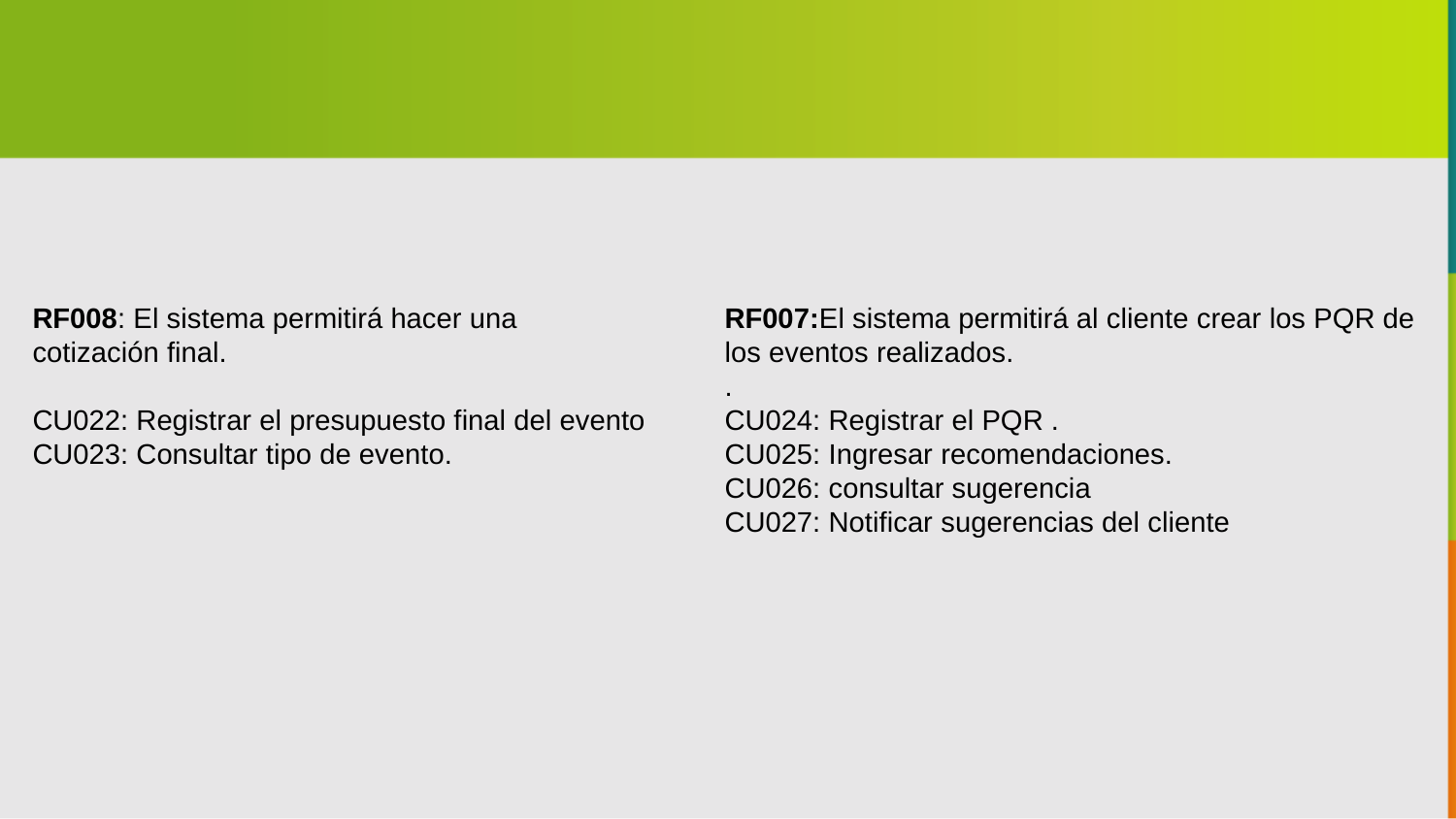

RF008: El sistema permitirá hacer una
cotización final.

CU022: Registrar el presupuesto final del evento
CU023: Consultar tipo de evento.

RF007:El sistema permitirá al cliente crear los PQR de los eventos realizados.
.
CU024: Registrar el PQR .
CU025: Ingresar recomendaciones.
CU026: consultar sugerencia
CU027: Notificar sugerencias del cliente